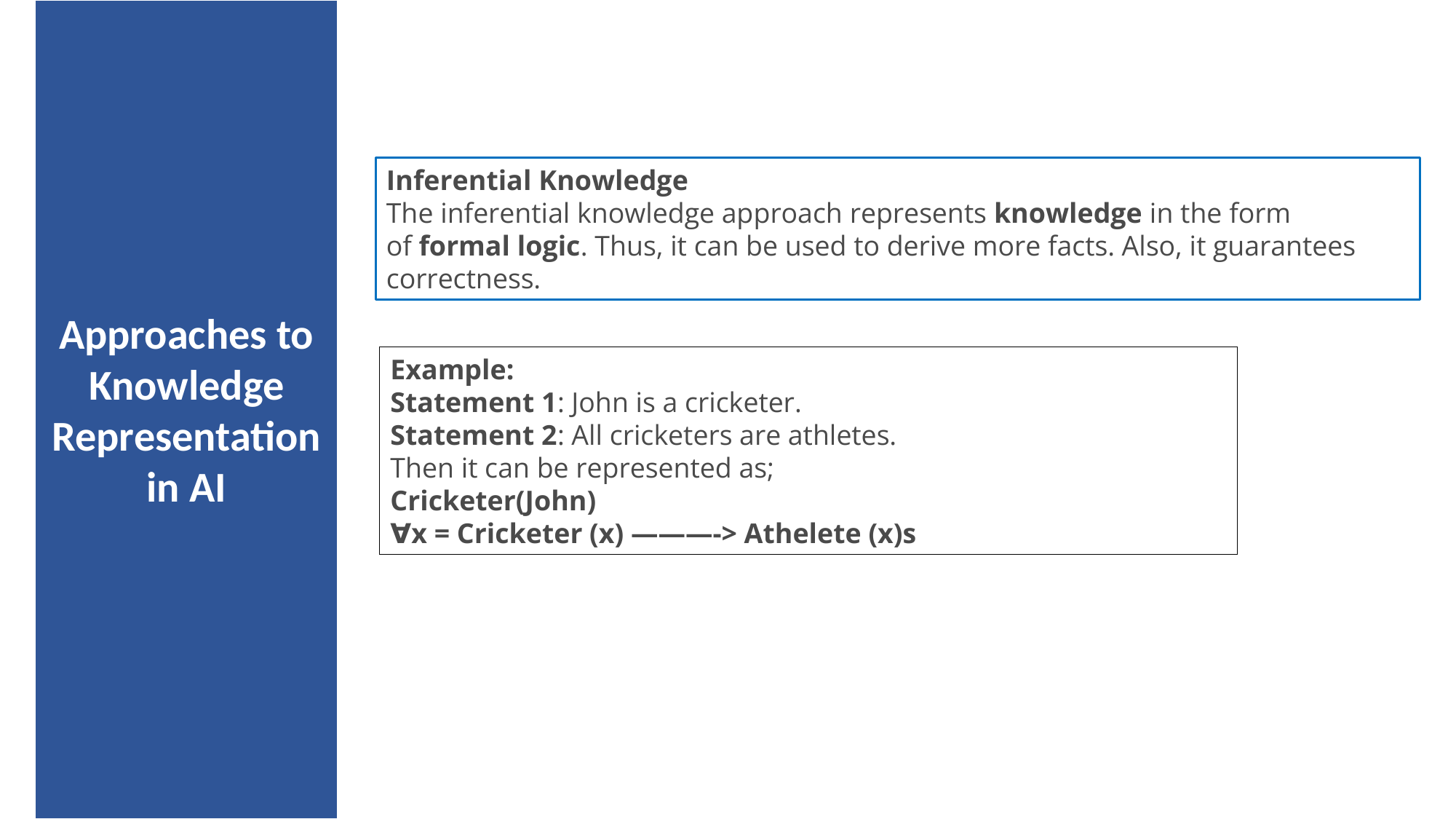

Inferential Knowledge
The inferential knowledge approach represents knowledge in the form of formal logic. Thus, it can be used to derive more facts. Also, it guarantees correctness.
Approaches to Knowledge Representation in AI
Example:
Statement 1: John is a cricketer.
Statement 2: All cricketers are athletes.
Then it can be represented as;
Cricketer(John)
∀x = Cricketer (x) ———-> Athelete (x)s